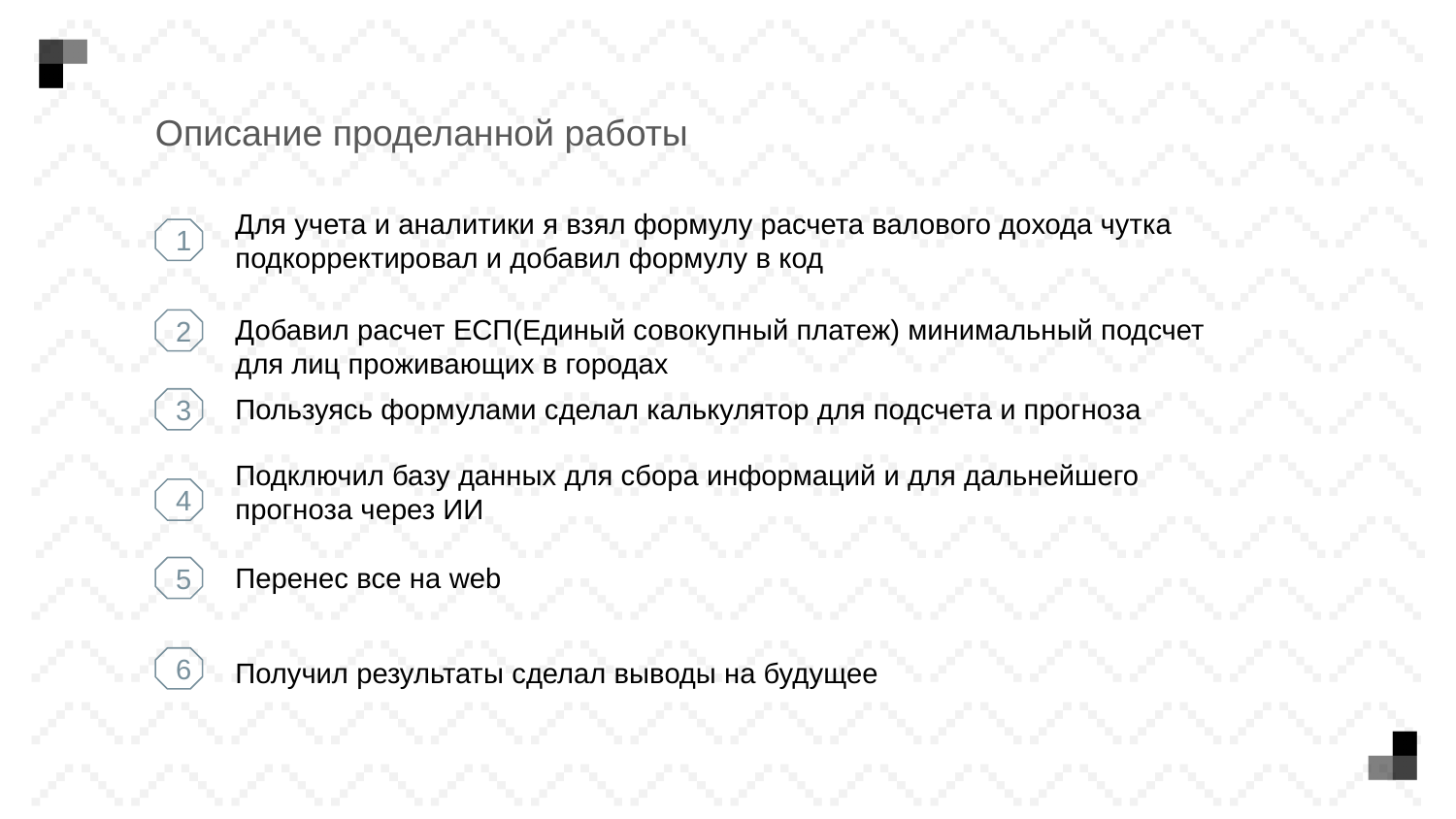

# Описание проделанной работы
Для учета и аналитики я взял формулу расчета валового дохода чутка подкорректировал и добавил формулу в код
1
Добавил расчет ЕСП(Единый совокупный платеж) минимальный подсчет для лиц проживающих в городах
2
Пользуясь формулами сделал калькулятор для подсчета и прогноза
3
Подключил базу данных для сбора информаций и для дальнейшего прогноза через ИИ
4
Перенес все на web
5
6
Получил результаты сделал выводы на будущее